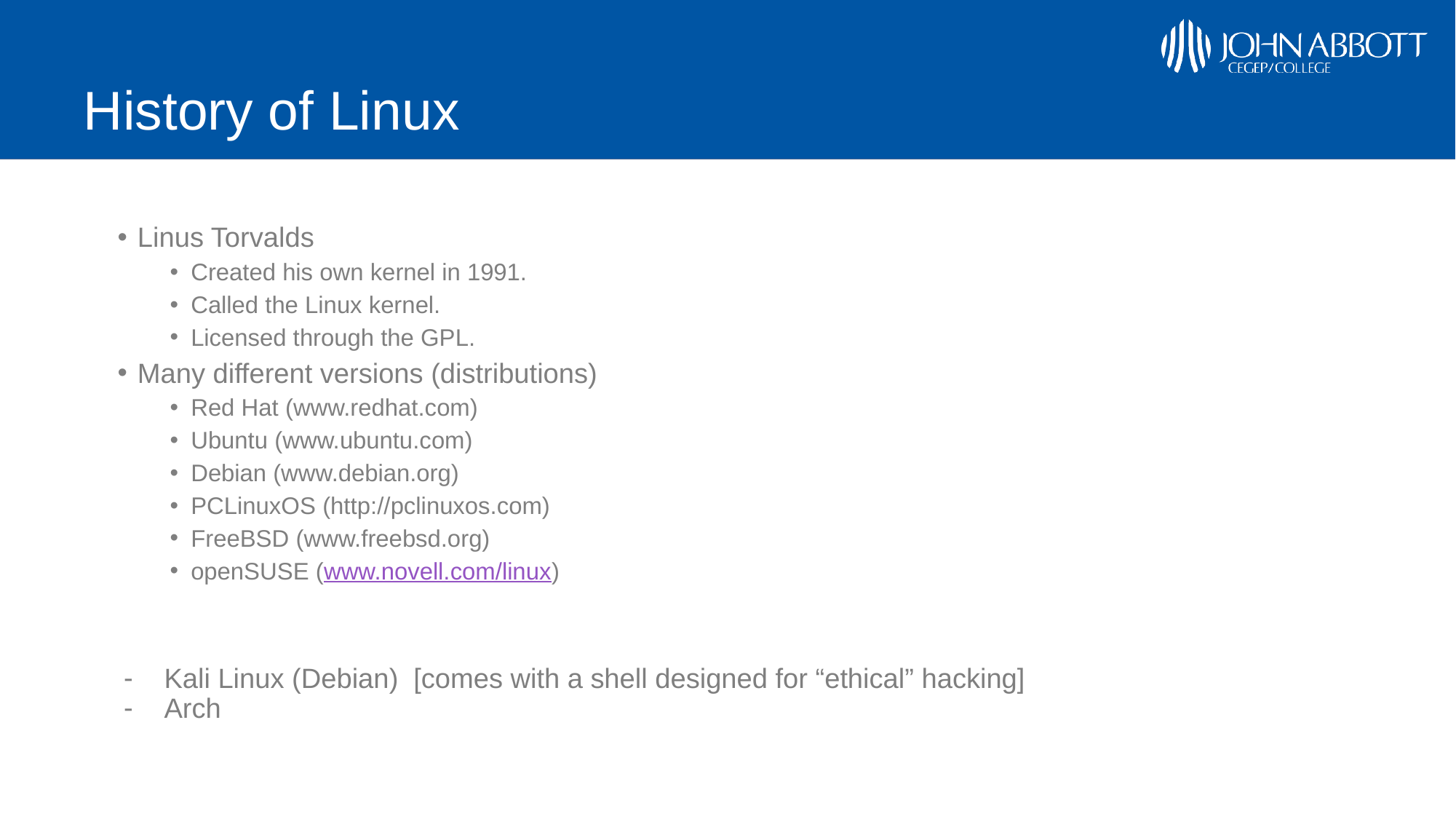

# History of Linux
Linus Torvalds
Created his own kernel in 1991.
Called the Linux kernel.
Licensed through the GPL.
Many different versions (distributions)
Red Hat (www.redhat.com)
Ubuntu (www.ubuntu.com)
Debian (www.debian.org)
PCLinuxOS (http://pclinuxos.com)
FreeBSD (www.freebsd.org)
openSUSE (www.novell.com/linux)

Kali Linux (Debian)  [comes with a shell designed for “ethical” hacking]
Arch